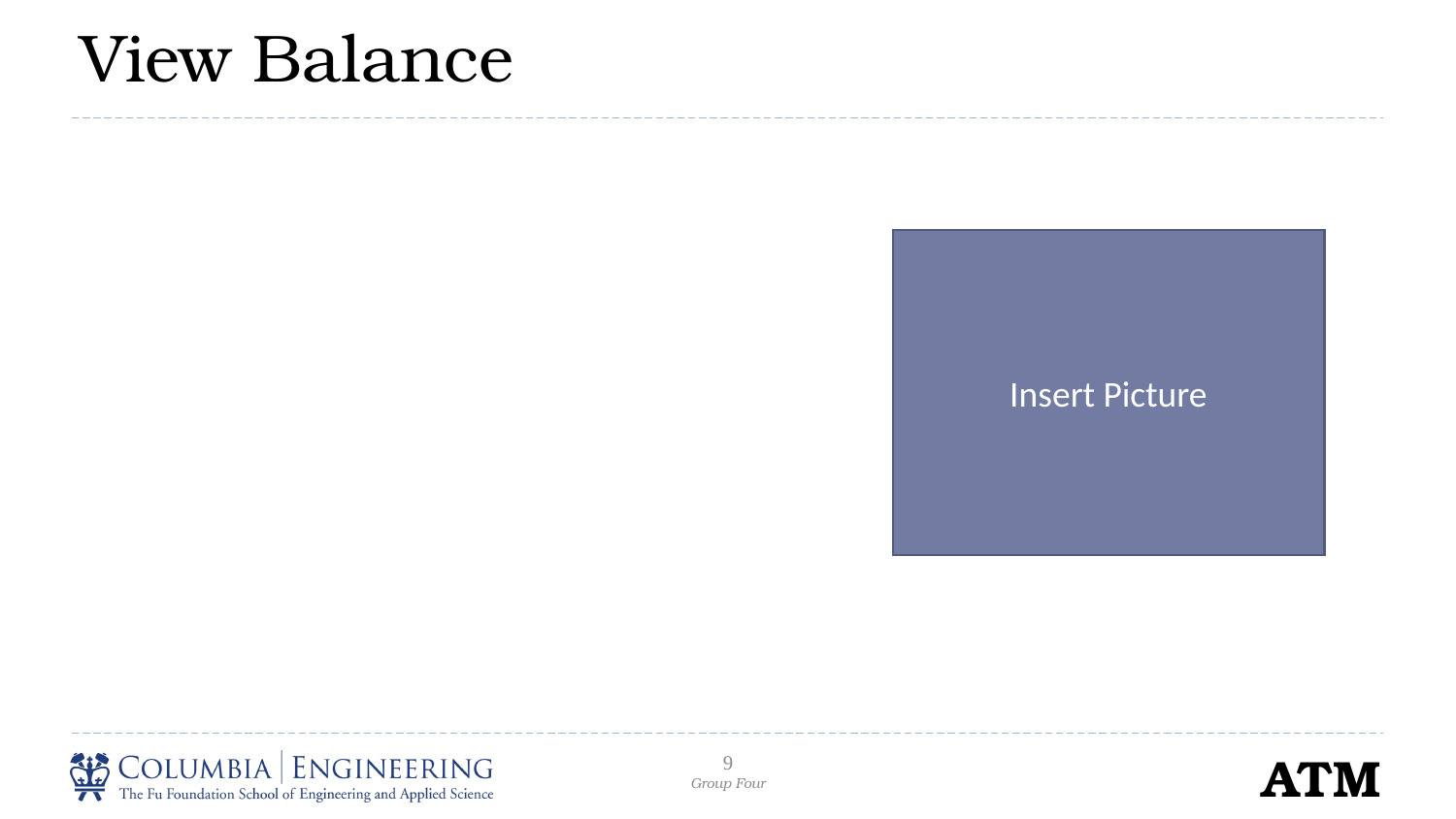

# View Balance

Insert Picture
9
Group Four